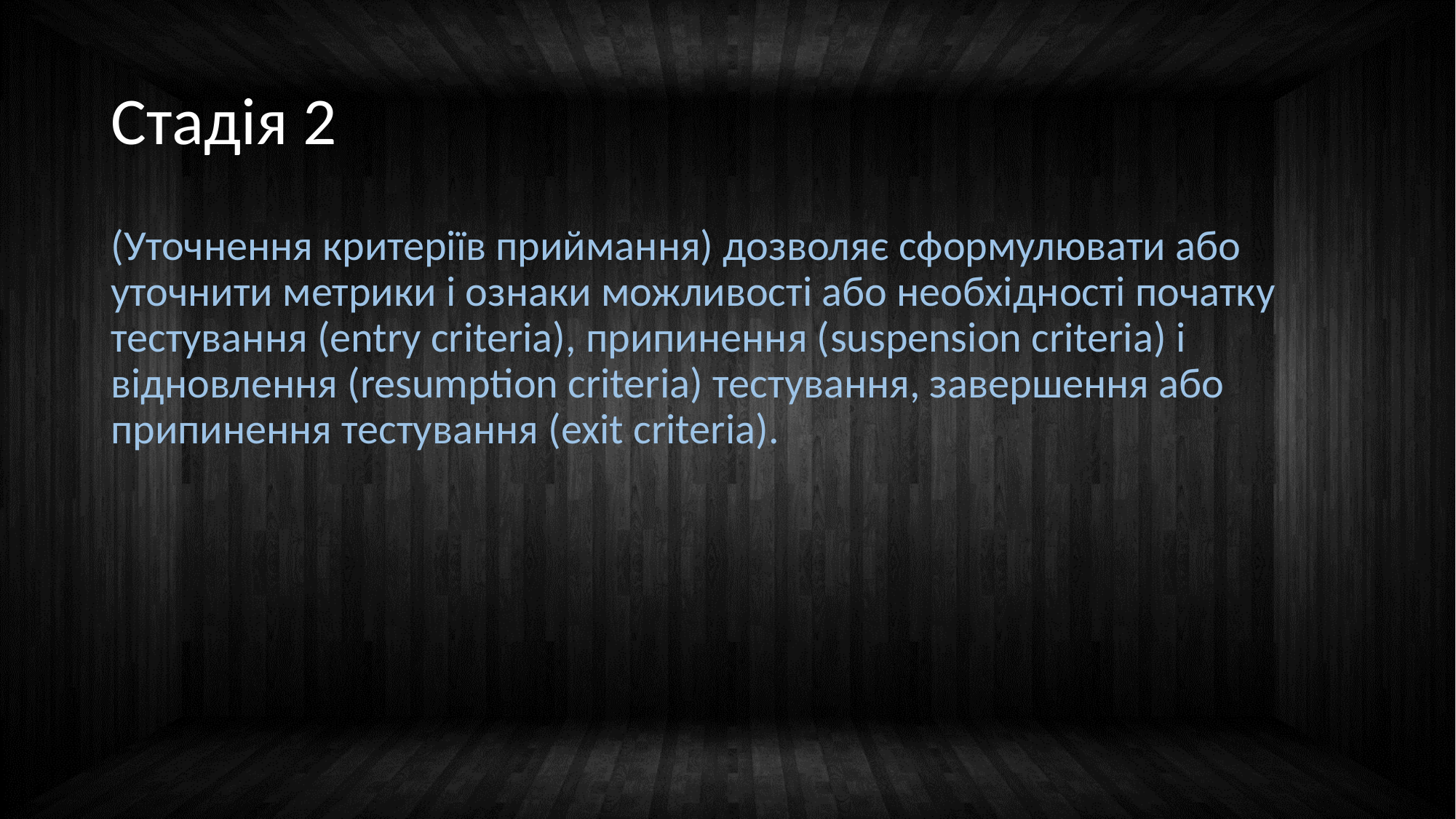

# Стадія 2
(Уточнення критеріїв приймання) дозволяє сформулювати або уточнити метрики і ознаки можливості або необхідності початку тестування (entry criteria), припинення (suspension criteria) і відновлення (resumption criteria) тестування, завершення або припинення тестування (exit criteria).